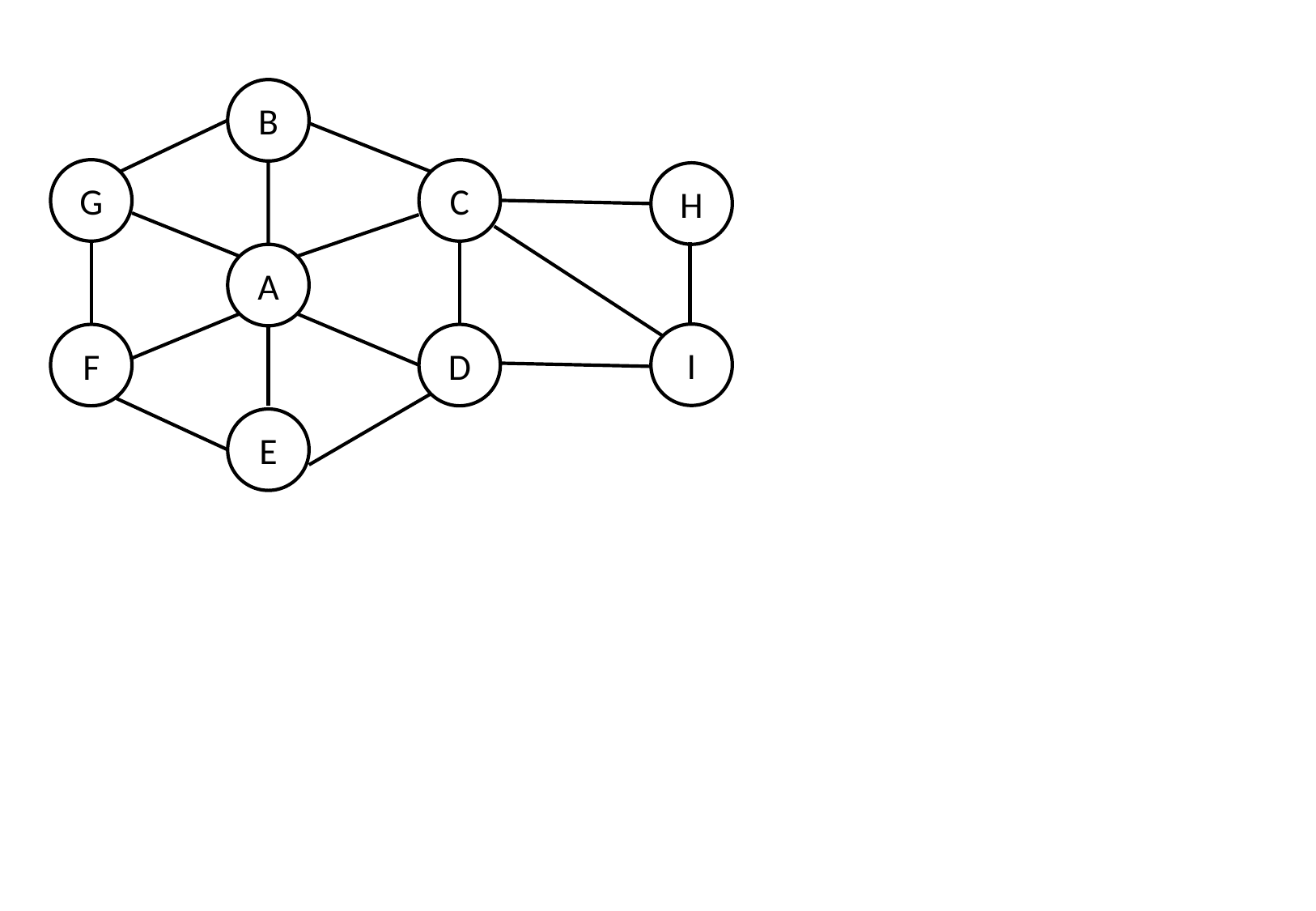

B
G
C
H
A
I
F
D
E